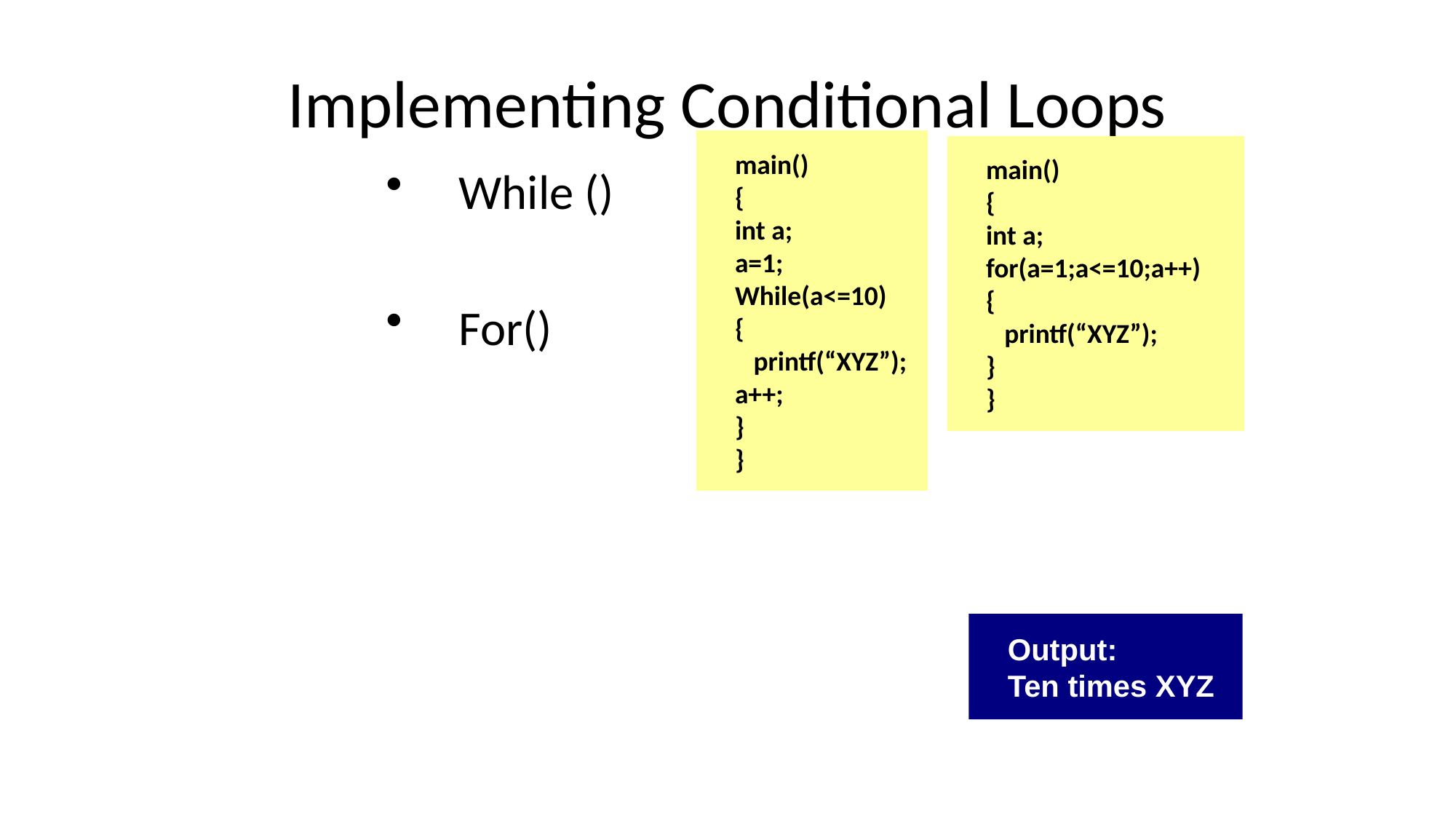

# Implementing Conditional Loops
main()
{
int a;
a=1;
While(a<=10)
{
   printf(“XYZ”);
a++;
}
}
main()
{
int a;
for(a=1;a<=10;a++)
{
   printf(“XYZ”);
}
}
While ()

For()

Output:
Ten times XYZ